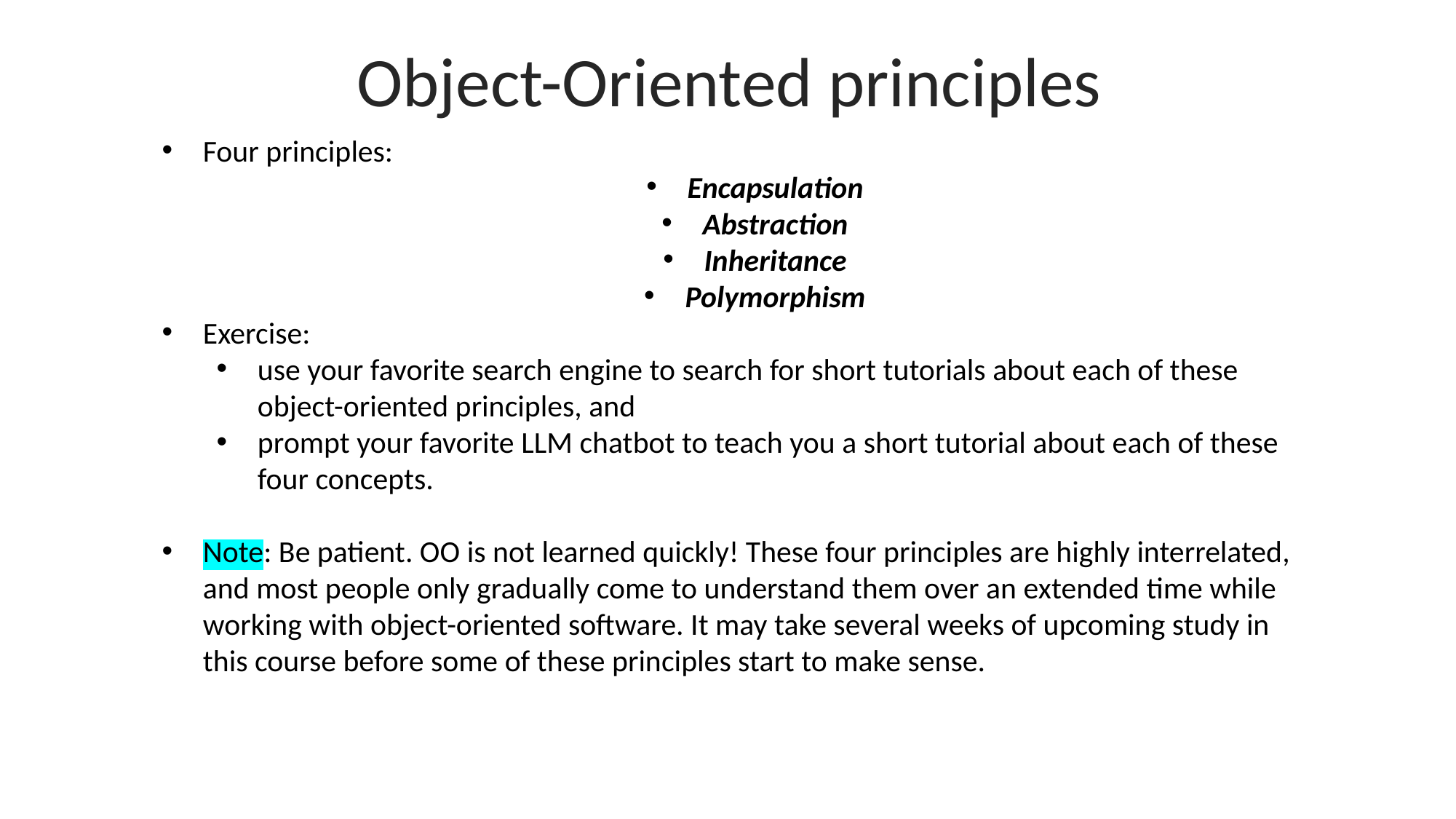

Object-Oriented principles
Four principles:
Encapsulation
Abstraction
Inheritance
Polymorphism
Exercise:
use your favorite search engine to search for short tutorials about each of these object-oriented principles, and
prompt your favorite LLM chatbot to teach you a short tutorial about each of these four concepts.

Note: Be patient. OO is not learned quickly! These four principles are highly interrelated, and most people only gradually come to understand them over an extended time while working with object-oriented software. It may take several weeks of upcoming study in this course before some of these principles start to make sense.